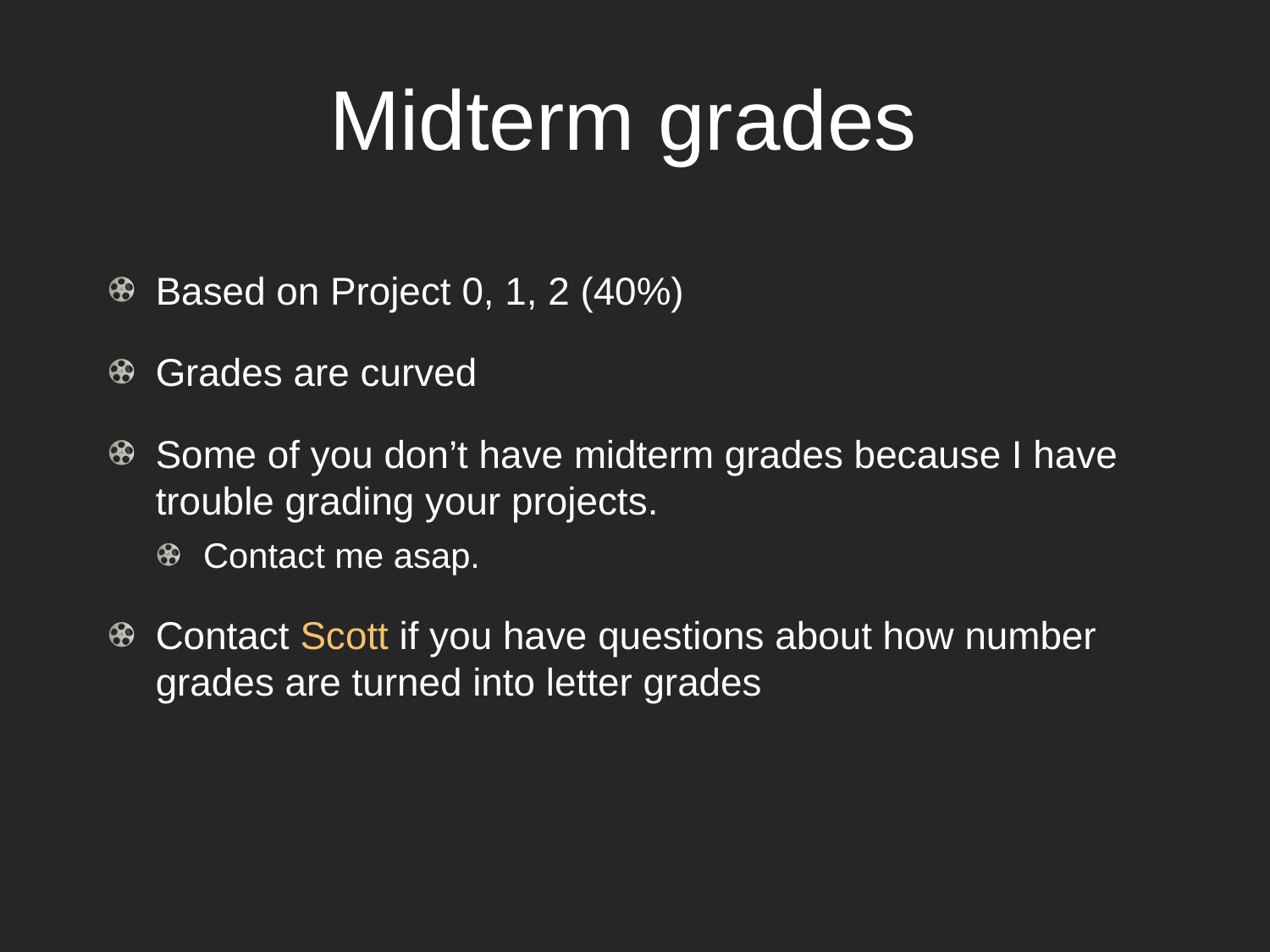

# Midterm grades
Based on Project 0, 1, 2 (40%)
Grades are curved
Some of you don’t have midterm grades because I have trouble grading your projects.
Contact me asap.
Contact Scott if you have questions about how number grades are turned into letter grades